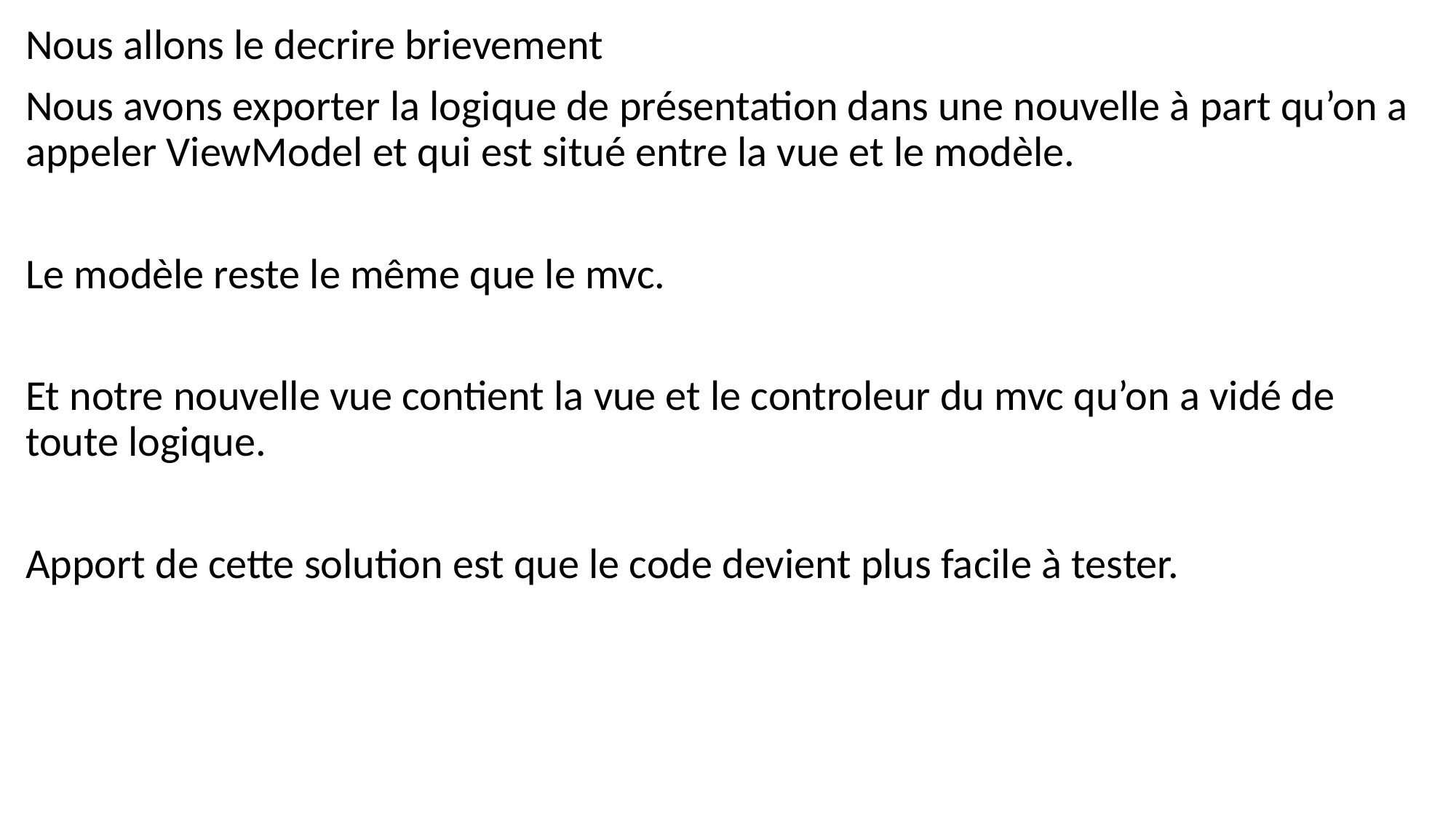

Nous allons le decrire brievement
Nous avons exporter la logique de présentation dans une nouvelle à part qu’on a appeler ViewModel et qui est situé entre la vue et le modèle.

Le modèle reste le même que le mvc.

Et notre nouvelle vue contient la vue et le controleur du mvc qu’on a vidé de toute logique.

Apport de cette solution est que le code devient plus facile à tester.